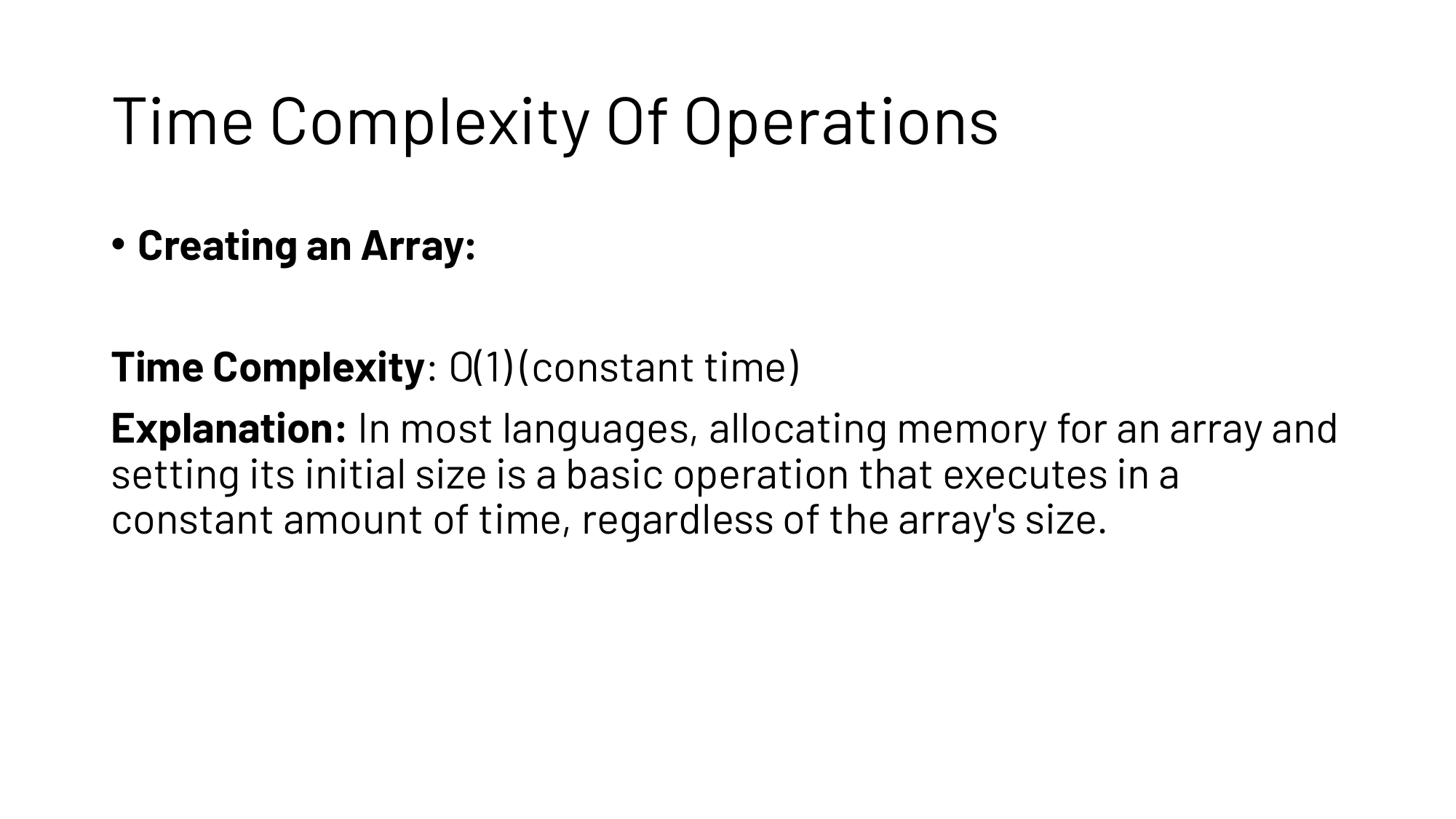

# Time Complexity Of Operations
Creating an Array:

Time Complexity: O(1) (constant time)
Explanation: In most languages, allocating memory for an array and setting its initial size is a basic operation that executes in a constant amount of time, regardless of the array's size.